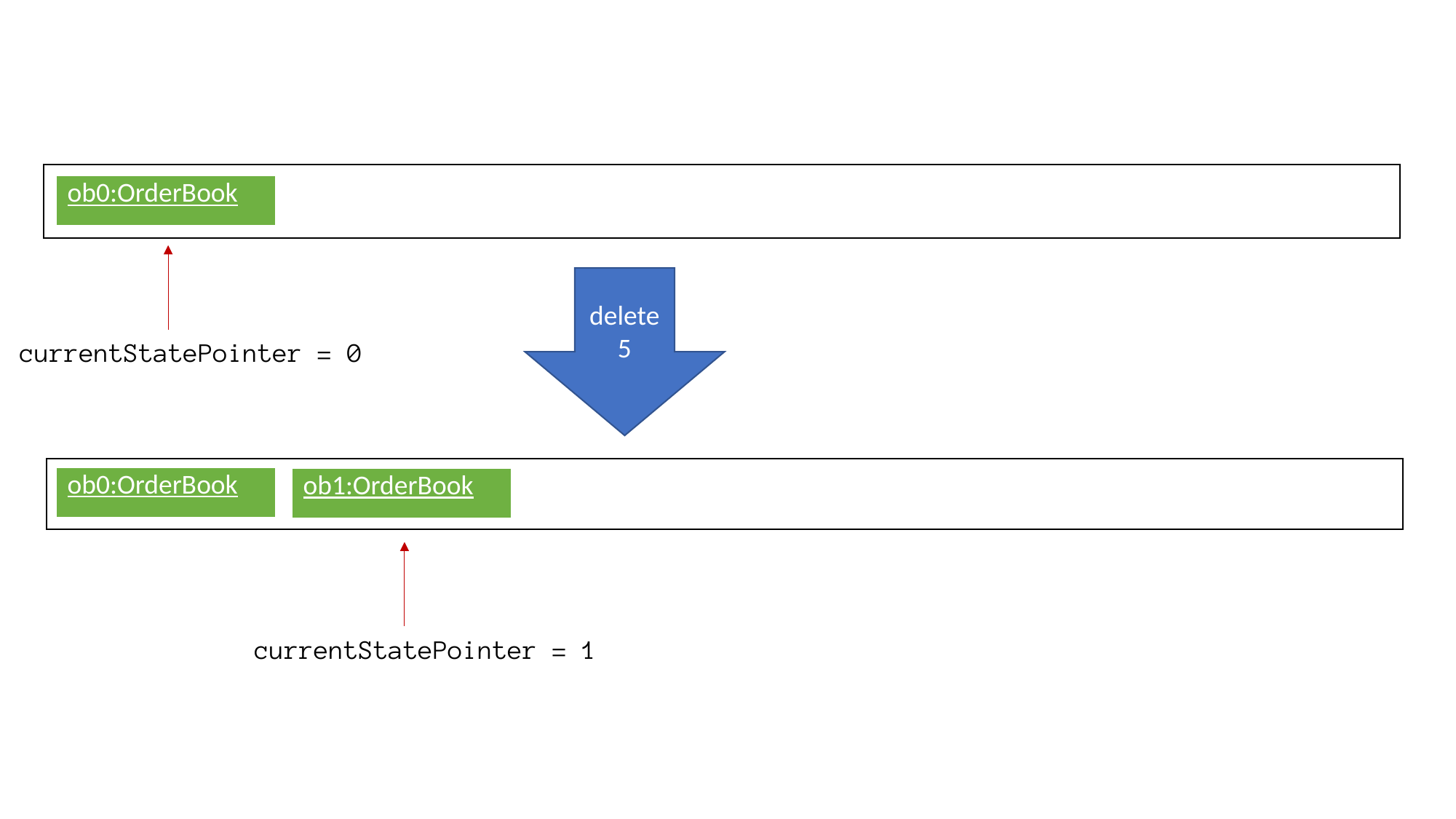

| ob0:OrderBook |
| --- |
delete 5
currentStatePointer = 0

| ob0:OrderBook |
| --- |
| ob1:OrderBook |
| --- |
currentStatePointer = 1